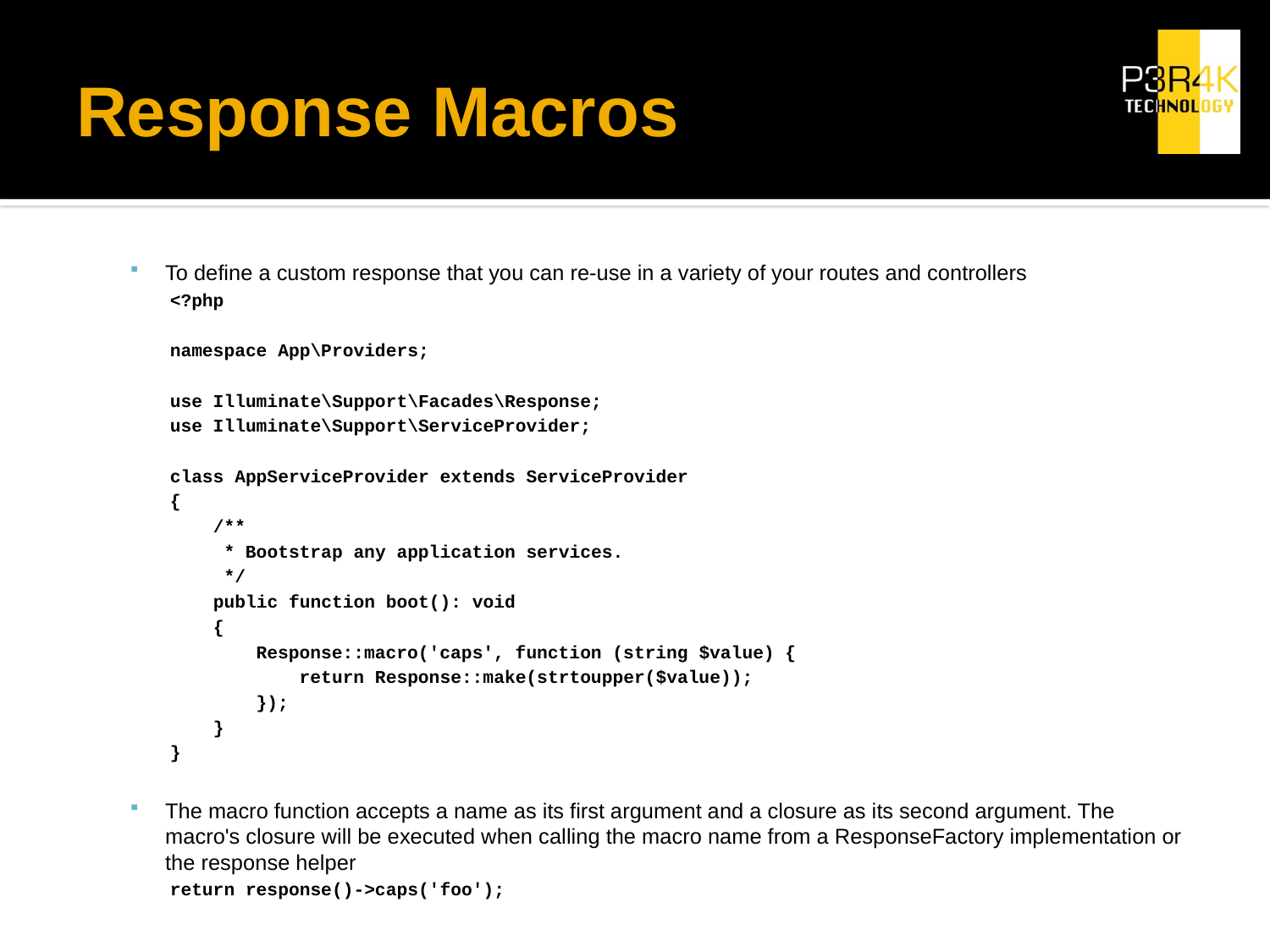

# Response Macros
To define a custom response that you can re-use in a variety of your routes and controllers
<?php

namespace App\Providers;

use Illuminate\Support\Facades\Response;
use Illuminate\Support\ServiceProvider;

class AppServiceProvider extends ServiceProvider
{
    /**
     * Bootstrap any application services.
     */
    public function boot(): void
    {
        Response::macro('caps', function (string $value) {
            return Response::make(strtoupper($value));
        });
    }
}

The macro function accepts a name as its first argument and a closure as its second argument. The macro's closure will be executed when calling the macro name from a ResponseFactory implementation or the response helper
return response()->caps('foo');